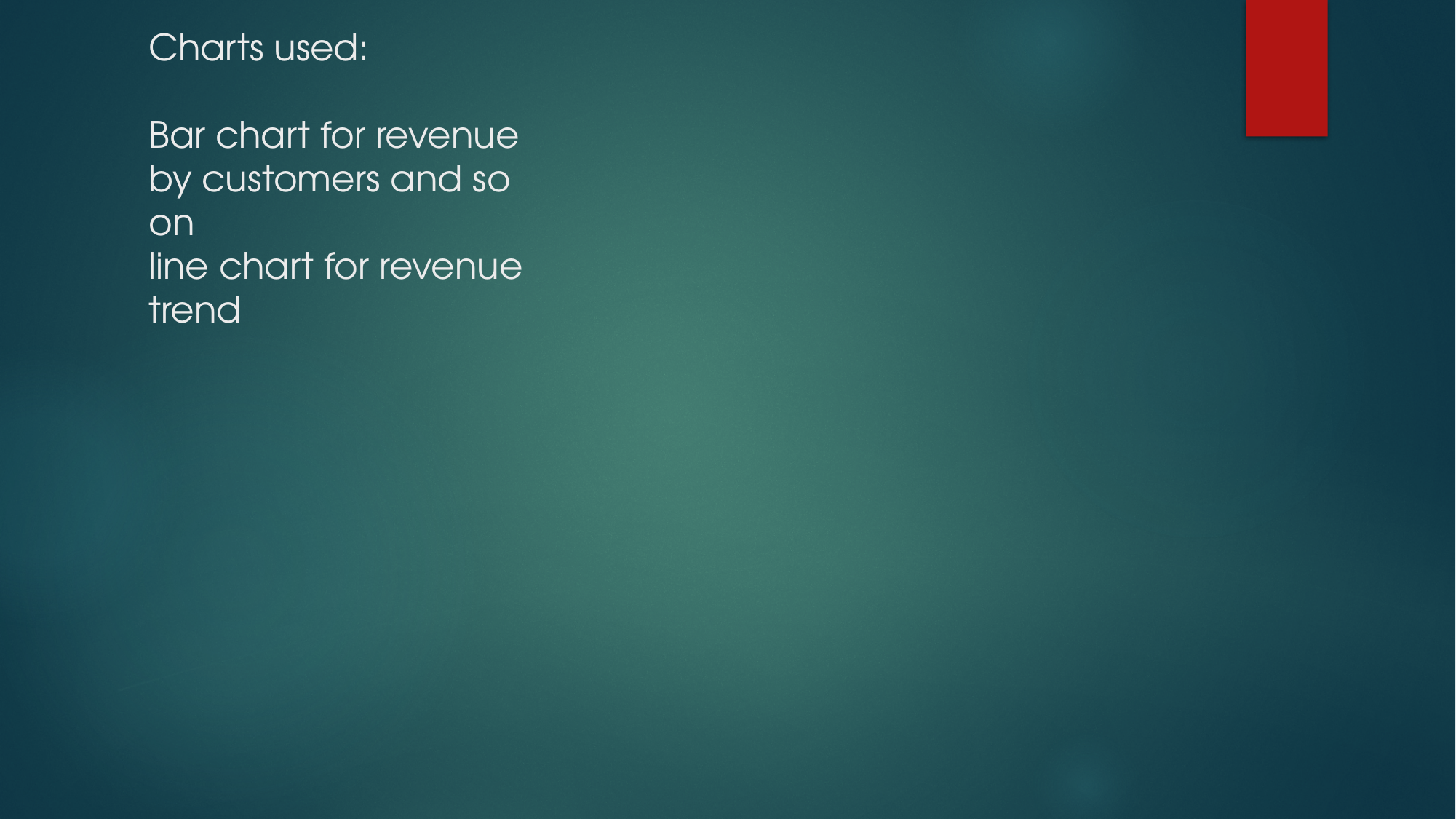

# Charts used: Bar chart for revenue by customers and so on line chart for revenue trend